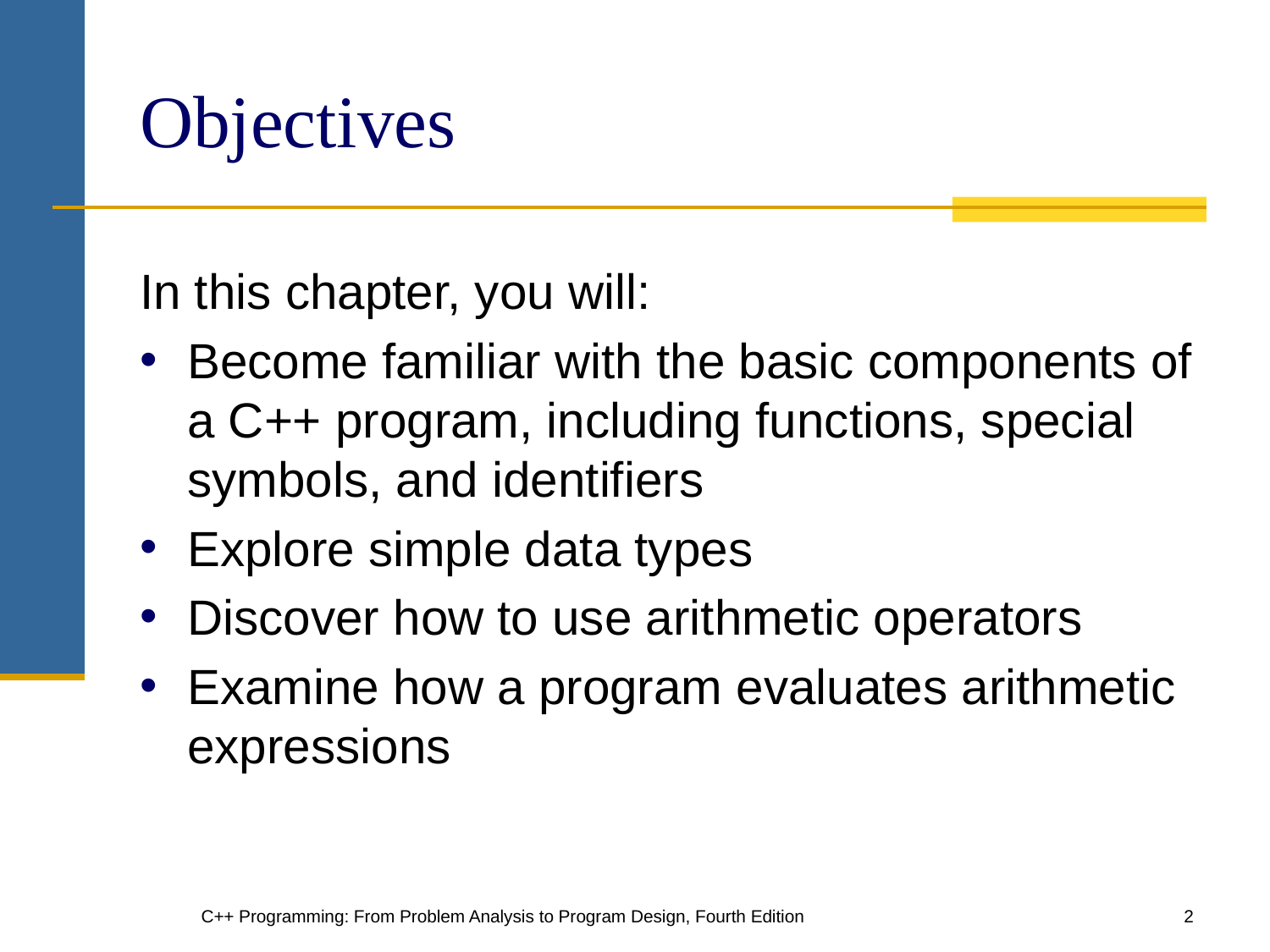

# Objectives
In this chapter, you will:
Become familiar with the basic components of a C++ program, including functions, special symbols, and identifiers
Explore simple data types
Discover how to use arithmetic operators
Examine how a program evaluates arithmetic expressions
C++ Programming: From Problem Analysis to Program Design, Fourth Edition
2